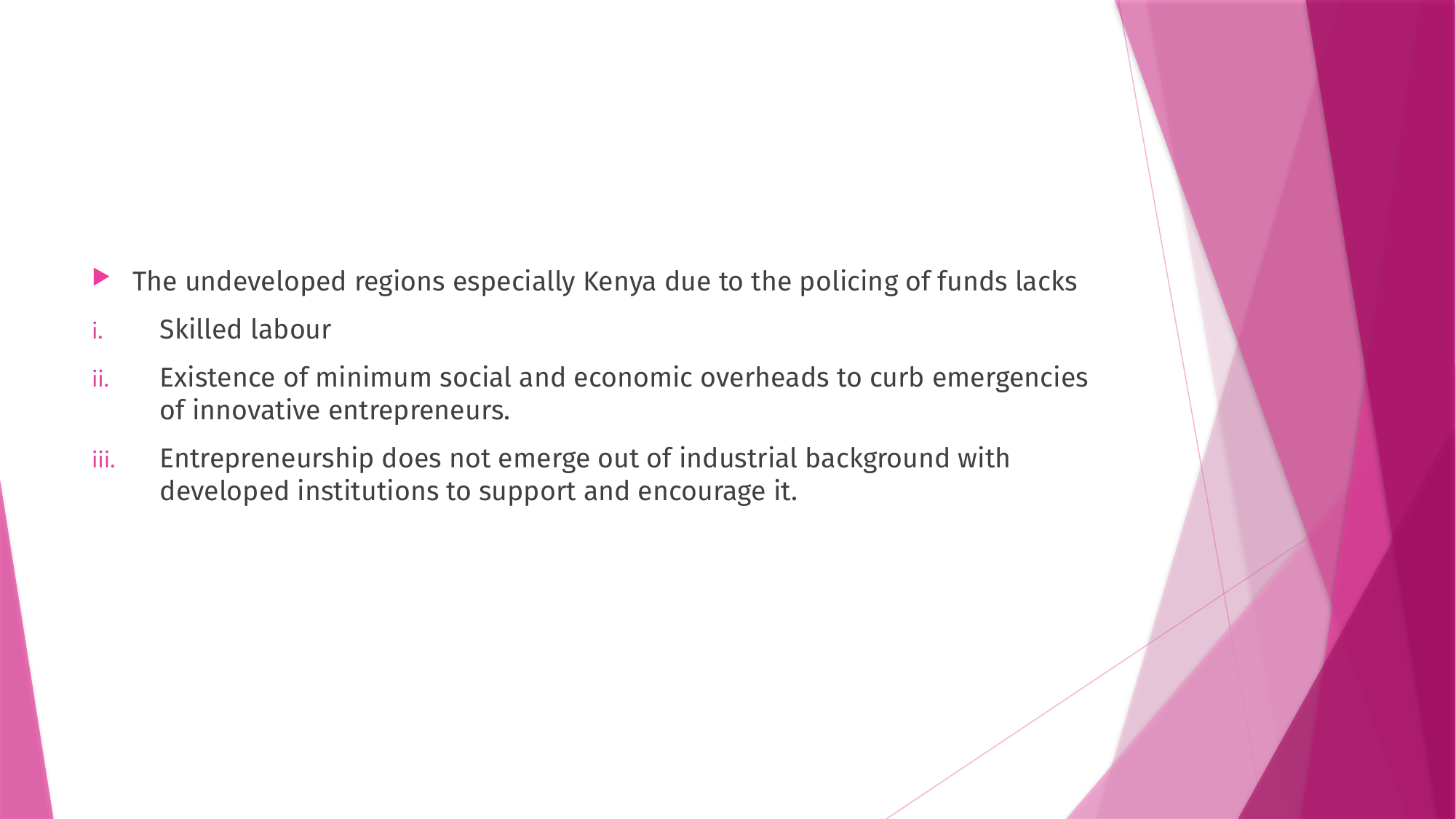

#
The undeveloped regions especially Kenya due to the policing of funds lacks
Skilled labour
Existence of minimum social and economic overheads to curb emergencies of innovative entrepreneurs.
Entrepreneurship does not emerge out of industrial background with developed institutions to support and encourage it.